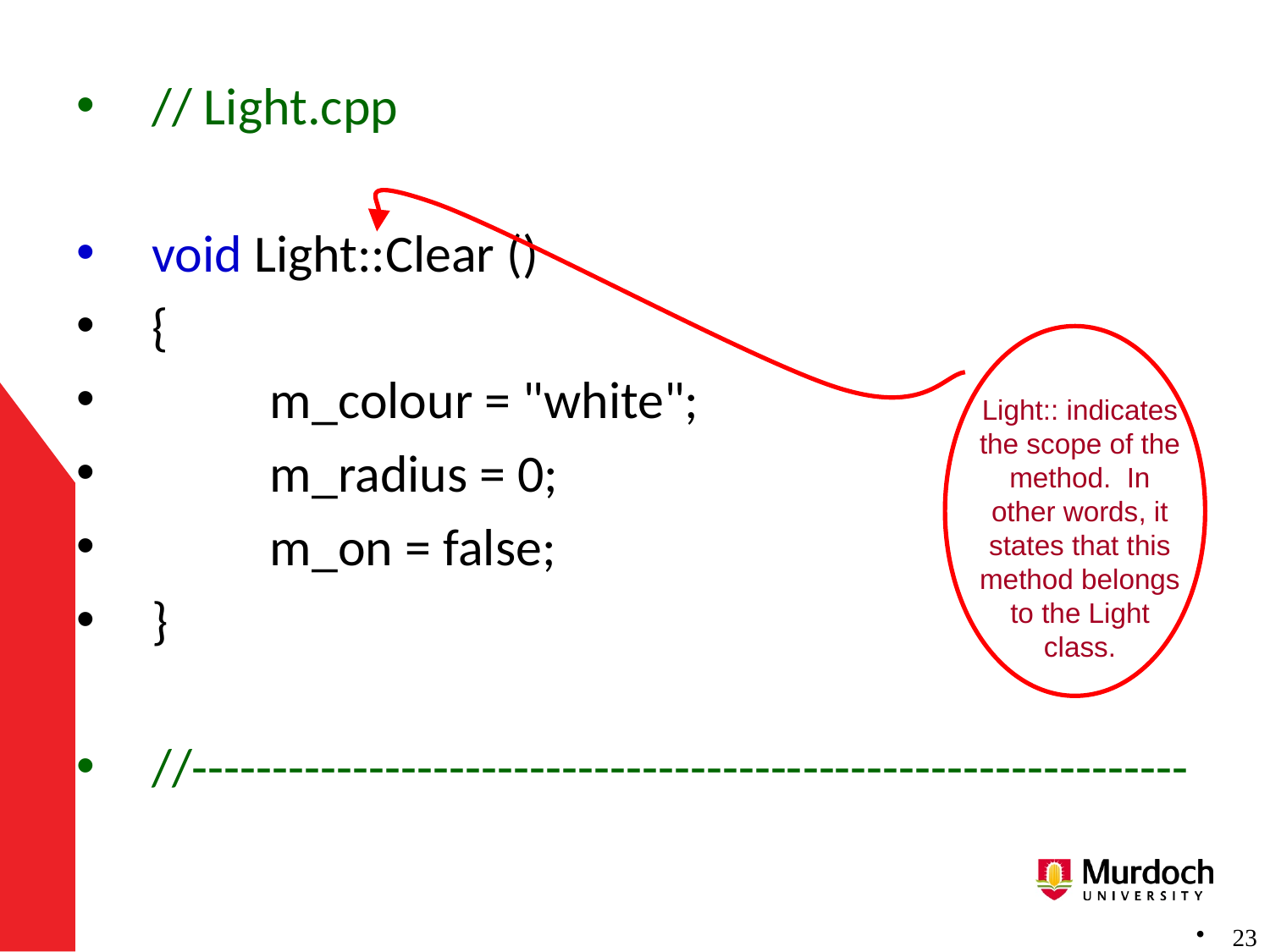

// Light.cpp

void Light::Clear ()
{
	m_colour = "white";
	m_radius = 0;
	m_on = false;
}

//--------------------------------------------------------------

Light:: indicates the scope of the method.  In other words, it states that this method belongs to the Light class.
 23